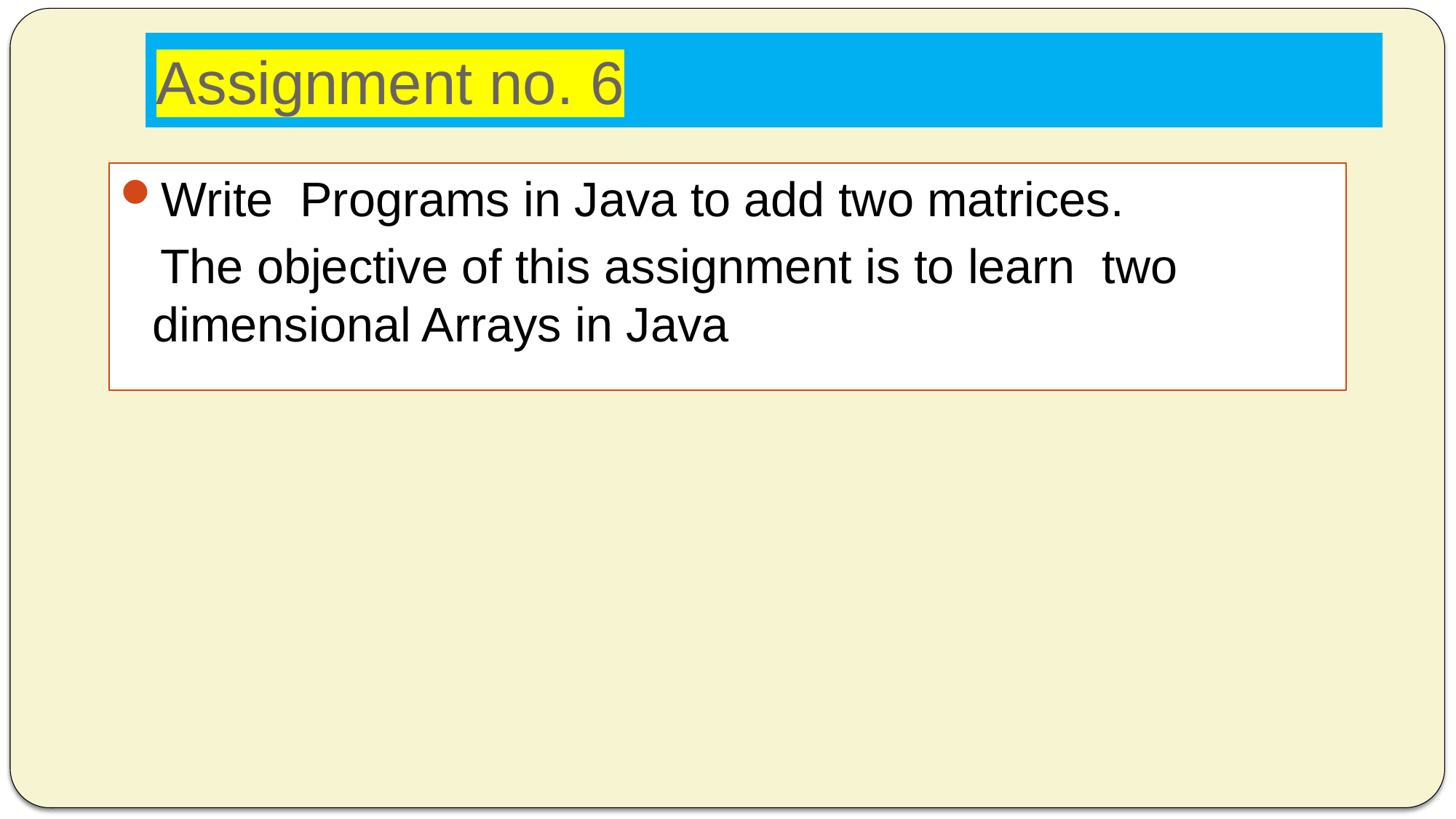

# Assignment no. 6
Write  Programs in Java to add two matrices.
   The objective of this assignment is to learn  two dimensional Arrays in Java